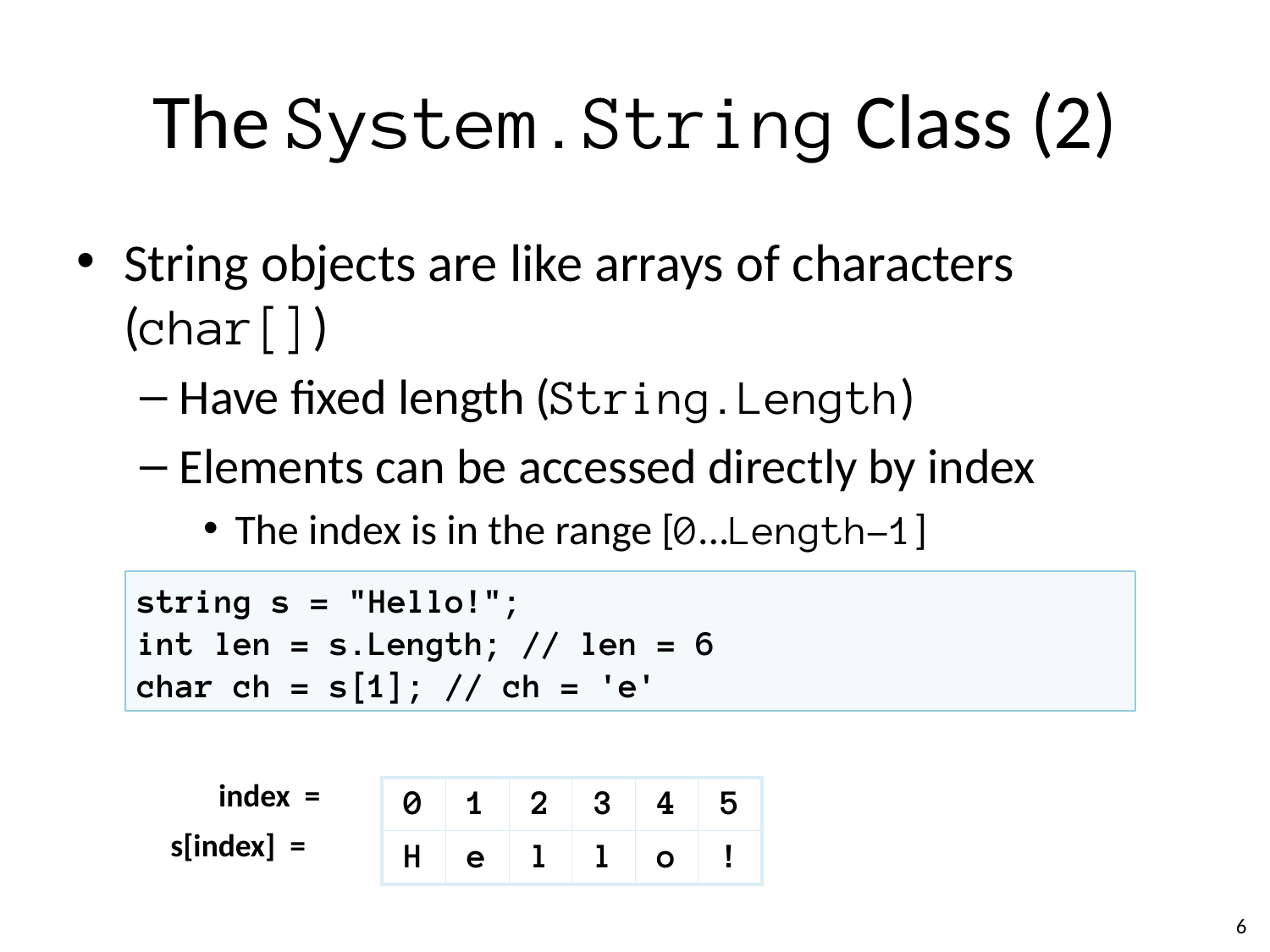

# The System.String Class (2)
String objects are like arrays of characters (char[])
Have fixed length (String.Length)
Elements can be accessed directly by index
The index is in the range [0...Length-1]
string s = "Hello!";
int len = s.Length; // len = 6
char ch = s[1]; // ch = 'e'
index  =
| 0 | 1 | 2 | 3 | 4 | 5 |
| --- | --- | --- | --- | --- | --- |
| H | e | l | l | o | ! |
s[index]  =
6